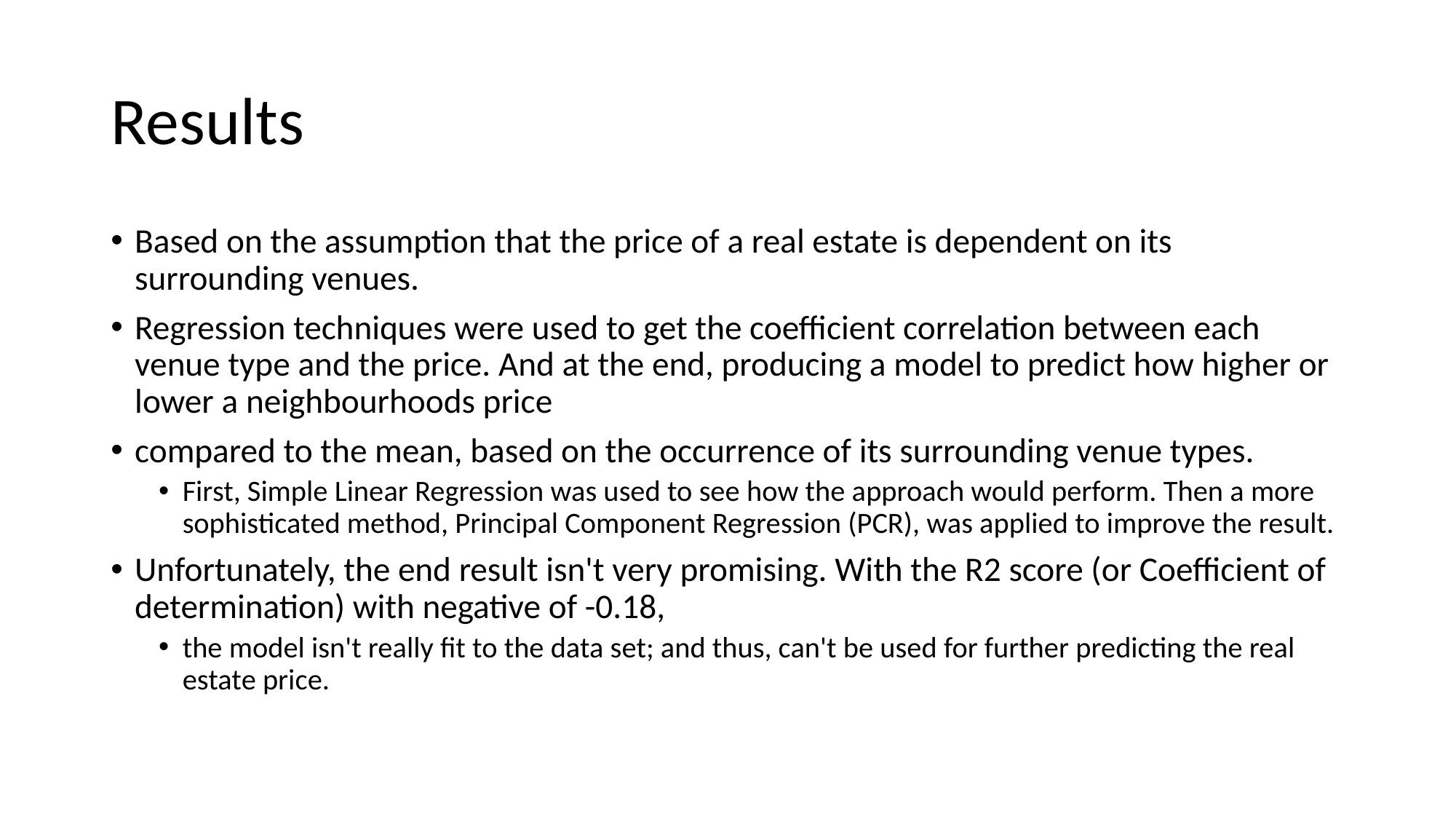

# Results
Based on the assumption that the price of a real estate is dependent on its surrounding venues.
Regression techniques were used to get the coefficient correlation between each venue type and the price. And at the end, producing a model to predict how higher or lower a neighbourhoods price
compared to the mean, based on the occurrence of its surrounding venue types.
First, Simple Linear Regression was used to see how the approach would perform. Then a more sophisticated method, Principal Component Regression (PCR), was applied to improve the result.
Unfortunately, the end result isn't very promising. With the R2 score (or Coefficient of determination) with negative of -0.18,
the model isn't really fit to the data set; and thus, can't be used for further predicting the real estate price.